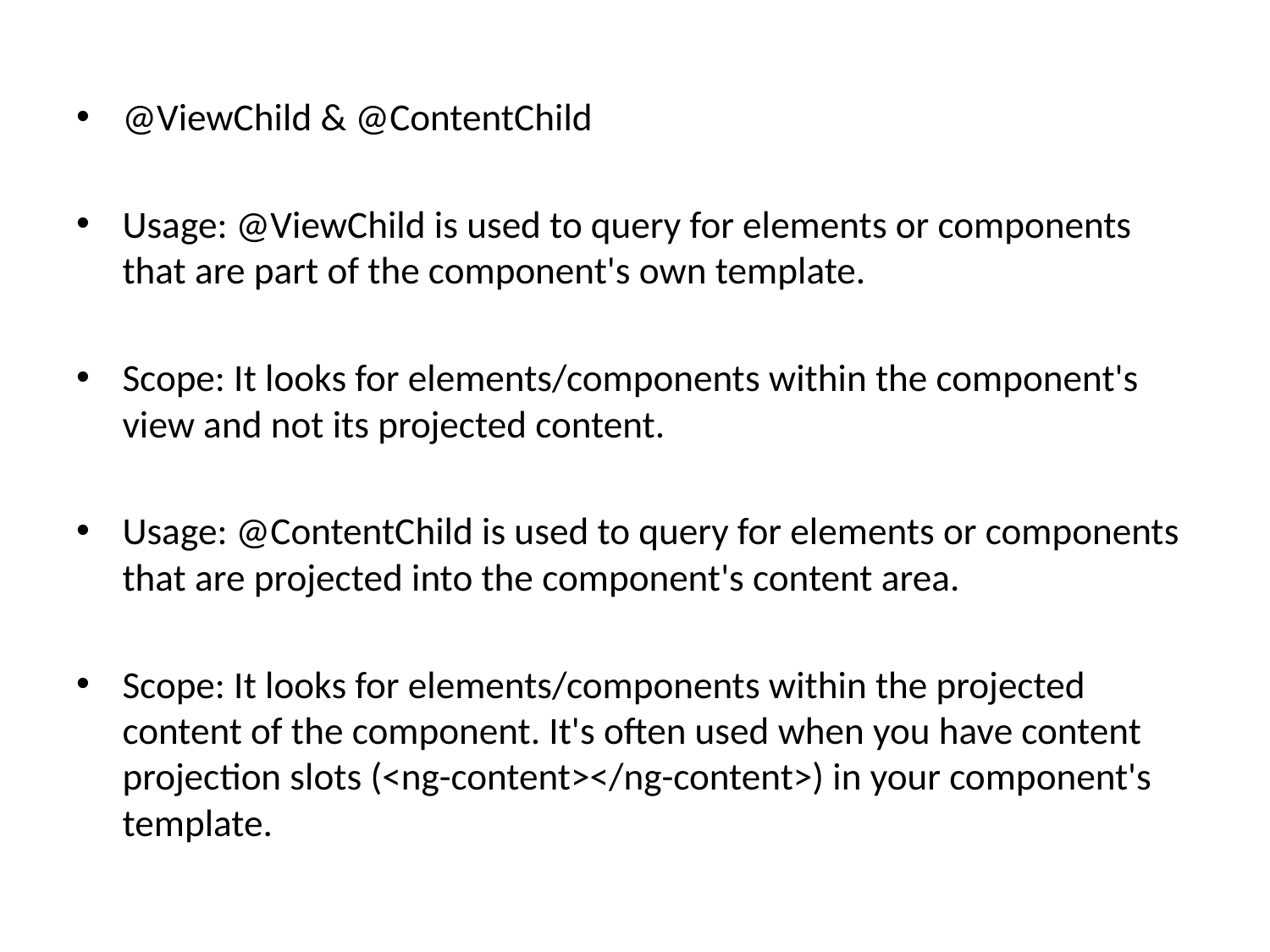

@ViewChild & @ContentChild

Usage: @ViewChild is used to query for elements or components that are part of the component's own template.

Scope: It looks for elements/components within the component's view and not its projected content.

Usage: @ContentChild is used to query for elements or components that are projected into the component's content area.

Scope: It looks for elements/components within the projected content of the component. It's often used when you have content projection slots (<ng-content></ng-content>) in your component's template.